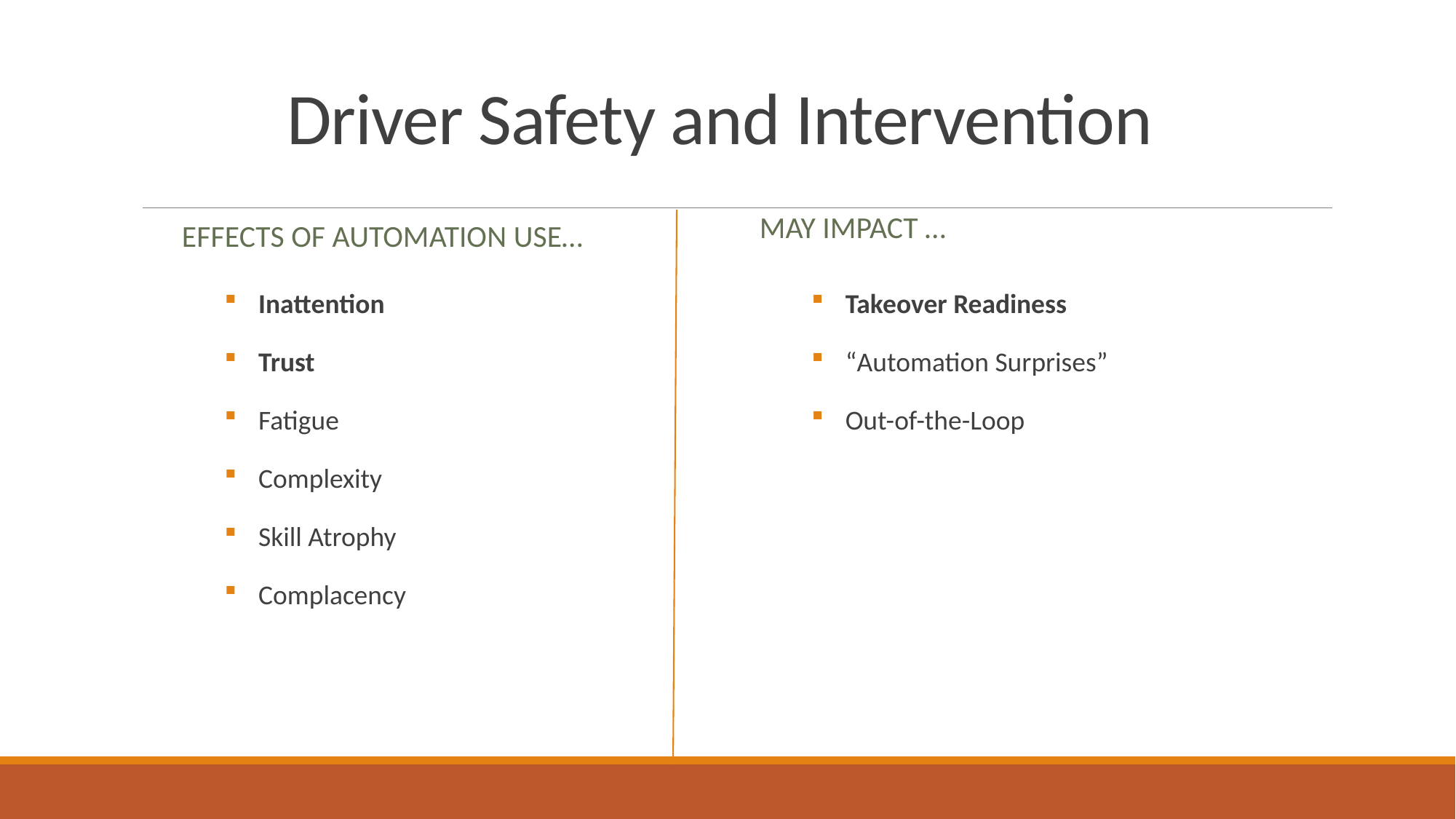

# Driver Safety and Intervention
Effects of Automation Use…

May Impact …

Inattention
Trust
Fatigue
Complexity
Skill Atrophy
Complacency

Takeover Readiness
“Automation Surprises”
Out-of-the-Loop